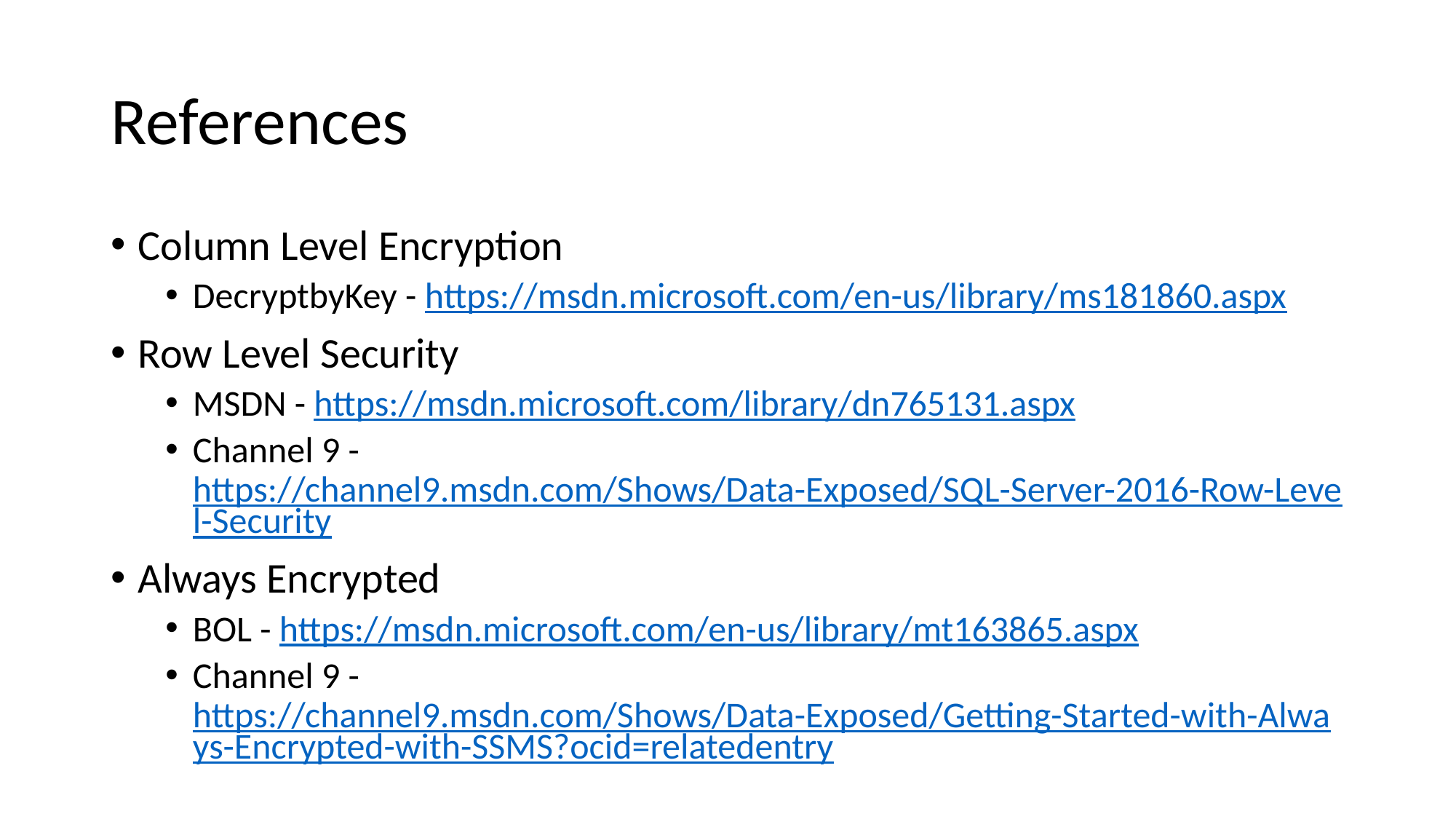

# References
Column Level Encryption
DecryptbyKey - https://msdn.microsoft.com/en-us/library/ms181860.aspx
Row Level Security
MSDN - https://msdn.microsoft.com/library/dn765131.aspx
Channel 9 - https://channel9.msdn.com/Shows/Data-Exposed/SQL-Server-2016-Row-Level-Security
Always Encrypted
BOL - https://msdn.microsoft.com/en-us/library/mt163865.aspx
Channel 9 - https://channel9.msdn.com/Shows/Data-Exposed/Getting-Started-with-Always-Encrypted-with-SSMS?ocid=relatedentry